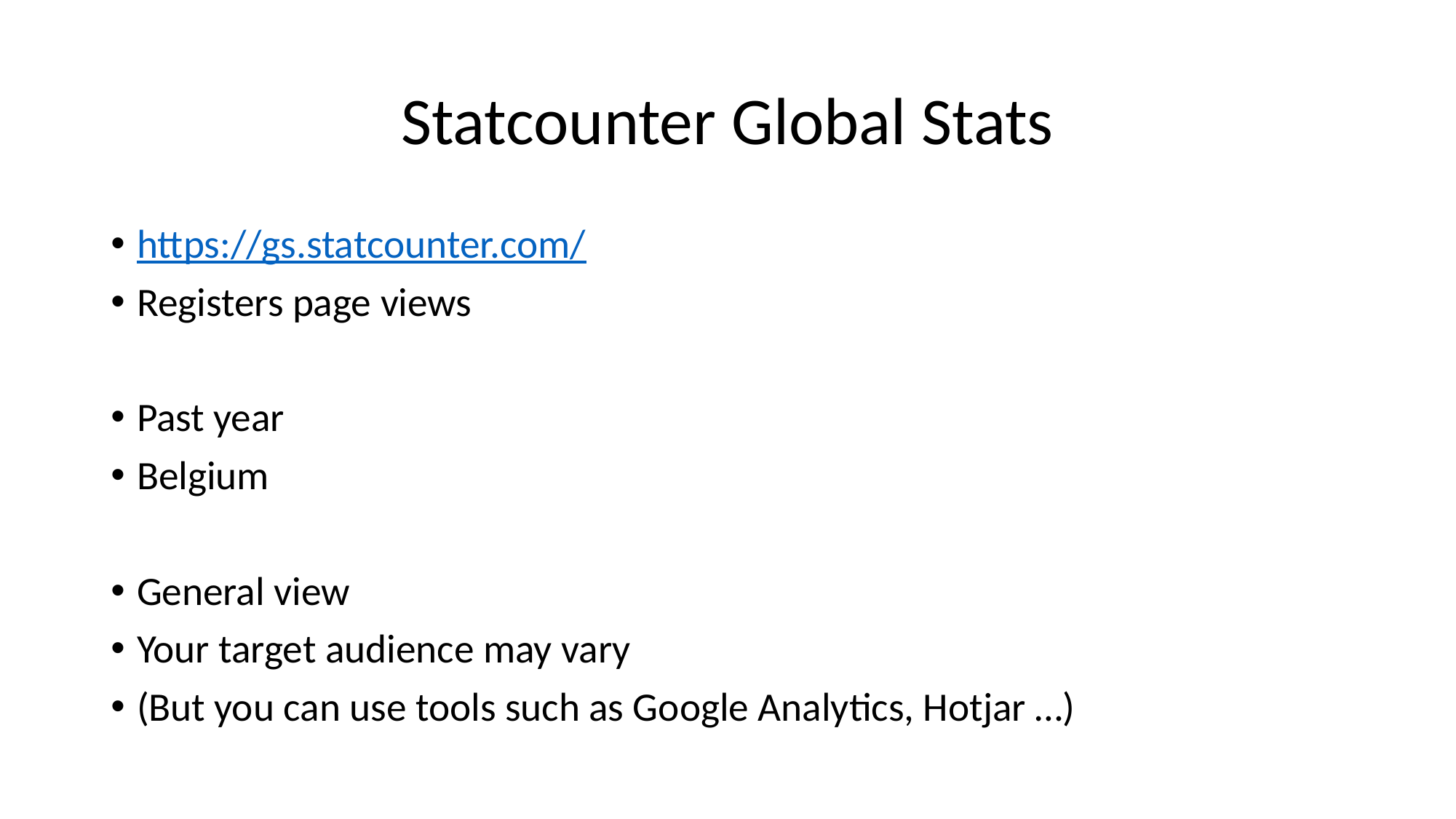

# Statcounter Global Stats
https://gs.statcounter.com/
Registers page views

Past year
Belgium

General view
Your target audience may vary
(But you can use tools such as Google Analytics, Hotjar …)